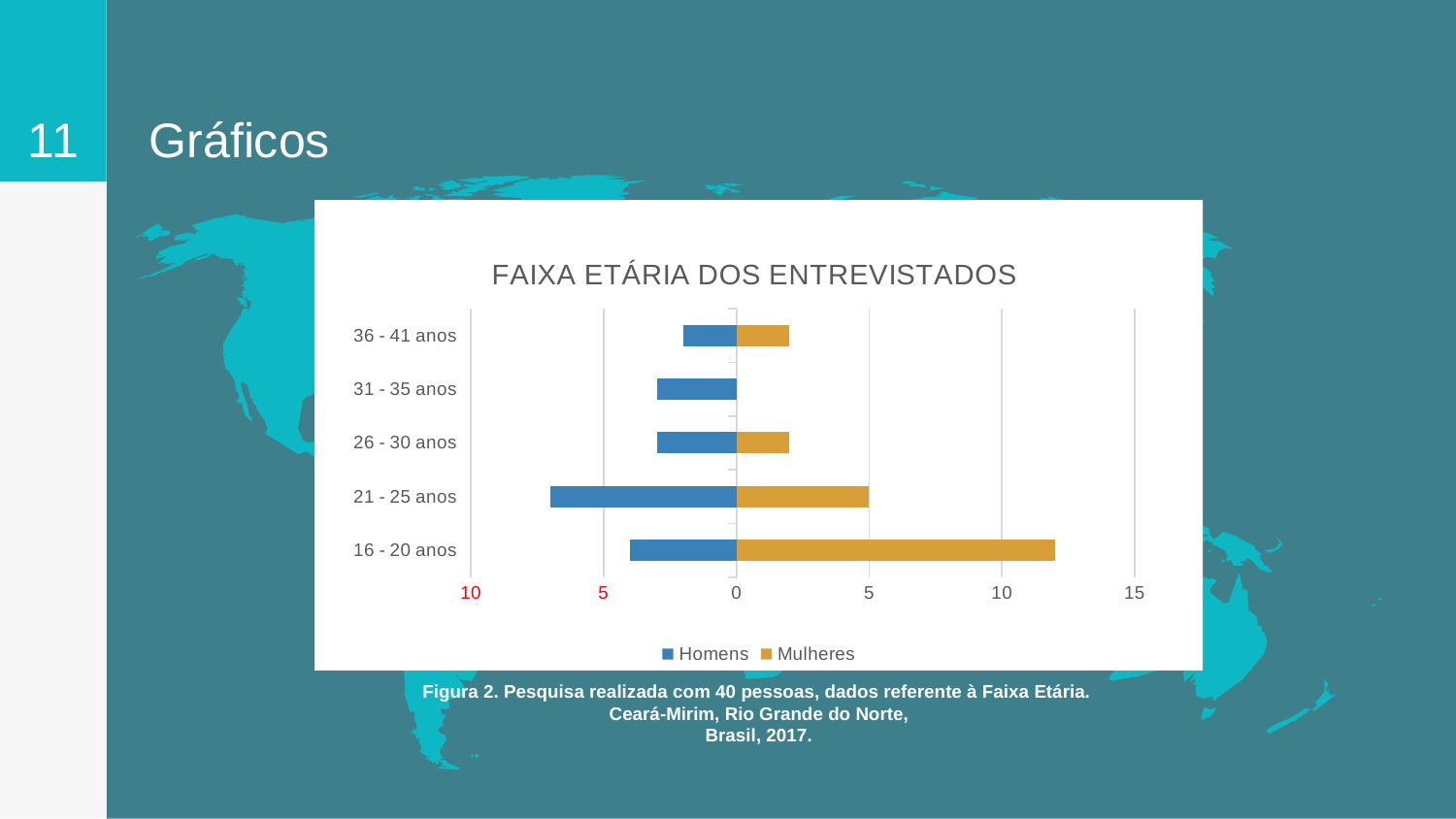

11

# Gráficos

### Chart: FAIXA ETÁRIA DOS ENTREVISTADOS

| Category | Mulheres | Homens |
|---|---|---|
| 16 - 20 anos | 12.0 | -4.0 |
| 21 - 25 anos | 5.0 | -7.0 |
| 26 - 30 anos | 2.0 | -3.0 |
| 31 - 35 anos | 0.0 | -3.0 |
| 36 - 41 anos | 2.0 | -2.0 |
Local da pesquisa

Figura 2. Pesquisa realizada com 40 pessoas, dados referente à Faixa Etária.
Ceará-Mirim, Rio Grande do Norte,
Brasil, 2017.